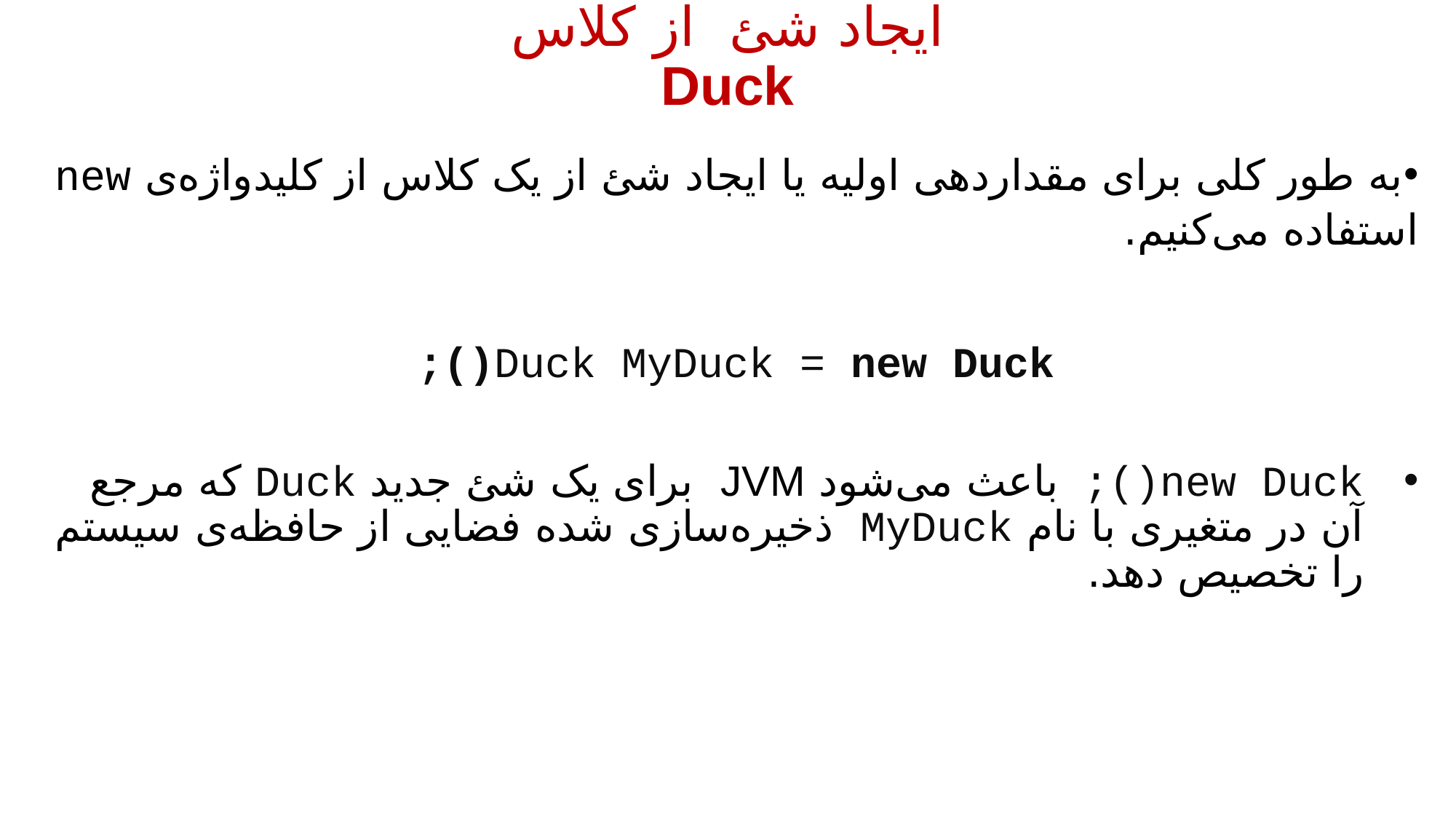

ایجاد شئ  از کلاس Duck
به طور کلی برای مقداردهی اولیه یا ایجاد شئ از یک کلاس از کلیدواژه‌ی new استفاده می‌کنیم.

Duck MyDuck = new Duck();

new Duck(); باعث می‌شود JVM  برای یک شئ جدید Duck که مرجع آن در متغیری با نام MyDuck  ذخیره‌سازی شده فضایی از حافظه‌ی سیستم را تخصیص دهد.